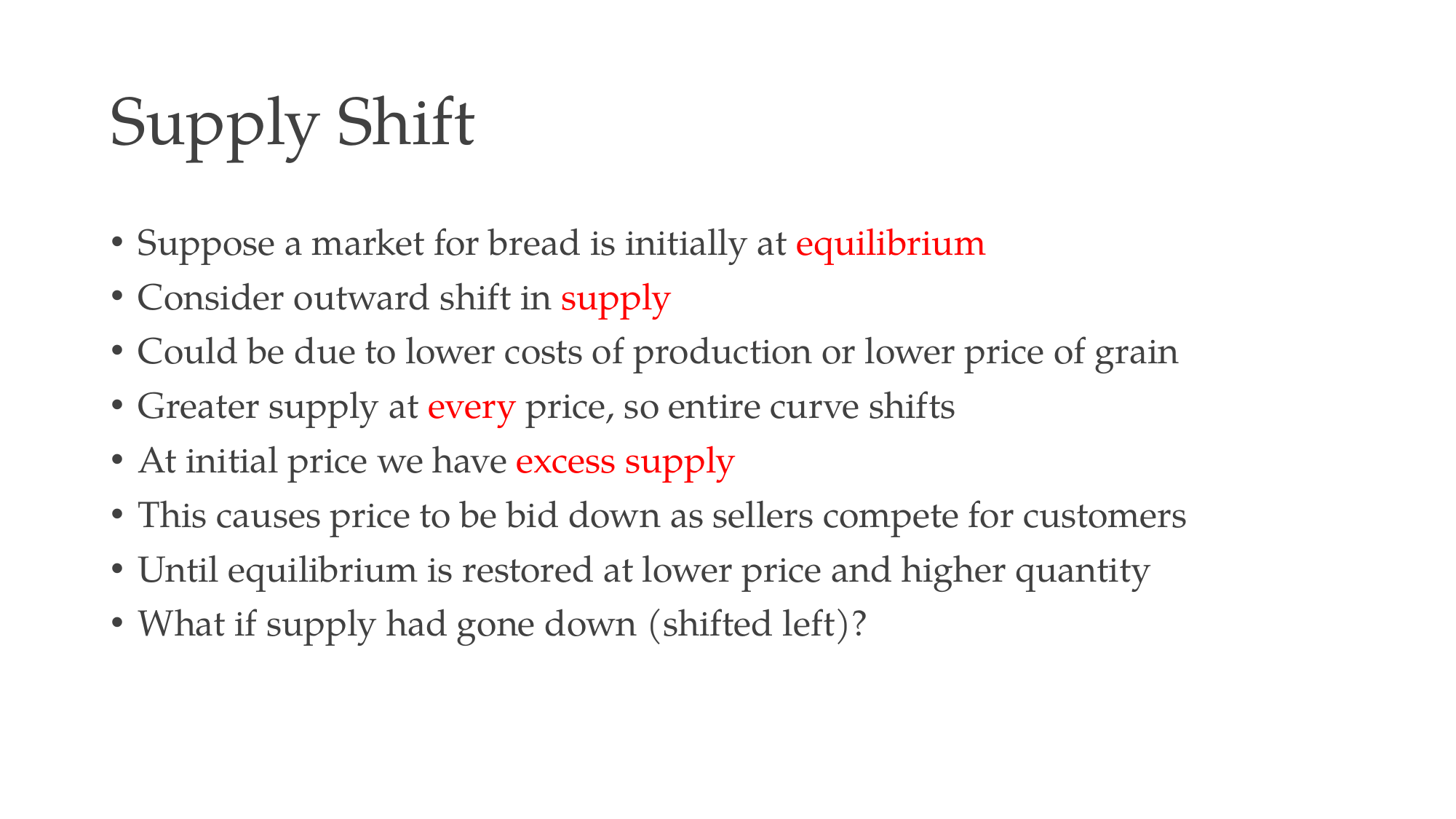

# Supply Shift
Suppose a market for bread is initially at equilibrium
Consider outward shift in supply
Could be due to lower costs of production or lower price of grain
Greater supply at every price, so entire curve shifts
At initial price we have excess supply
This causes price to be bid down as sellers compete for customers
Until equilibrium is restored at lower price and higher quantity
What if supply had gone down (shifted left)?